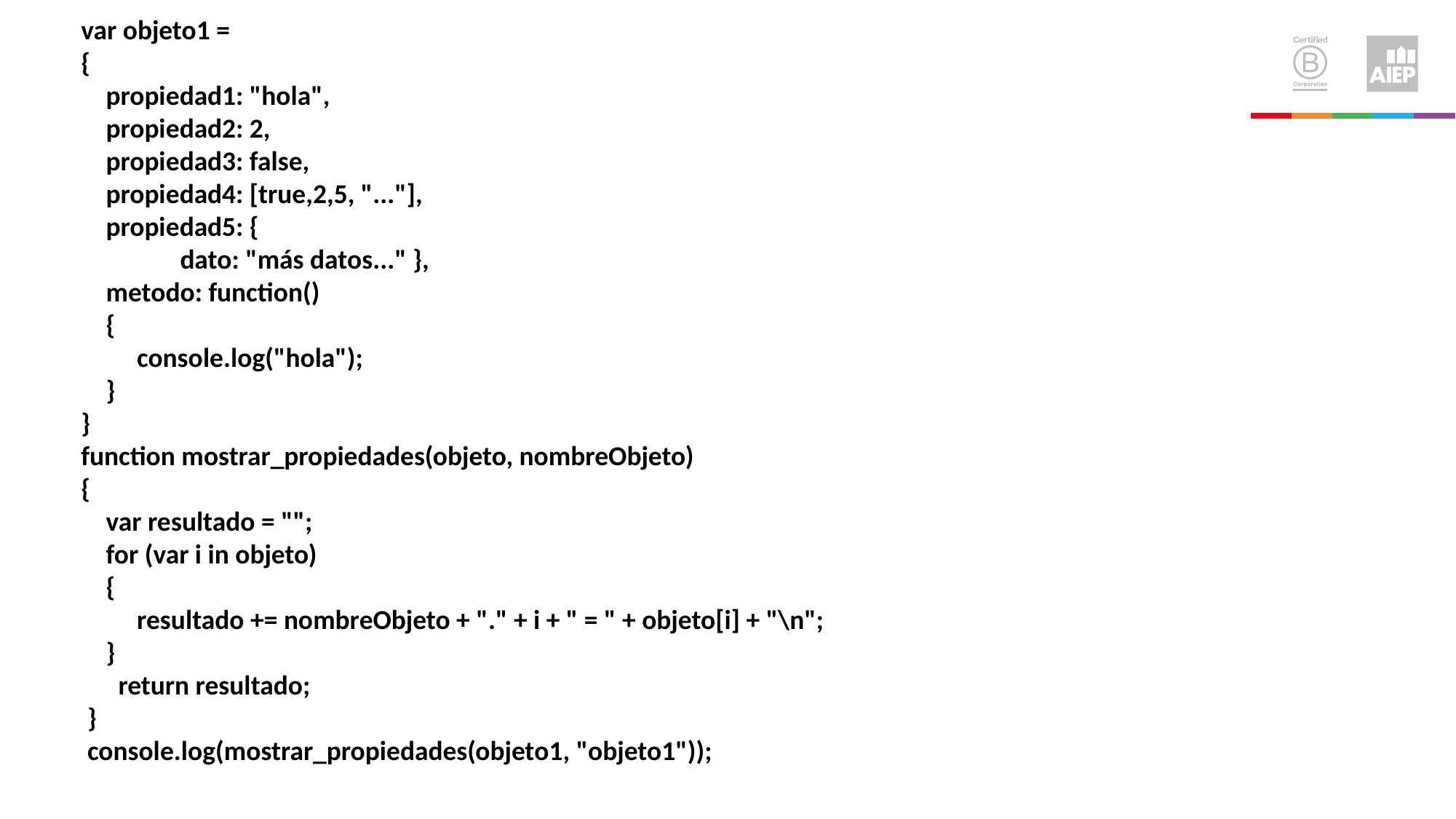

var objeto1 =
{
    propiedad1: "hola",
    propiedad2: 2,
    propiedad3: false,
    propiedad4: [true,2,5, "..."],
    propiedad5: {
                dato: "más datos..." },
    metodo: function()
    {
         console.log("hola");
    }
}
function mostrar_propiedades(objeto, nombreObjeto)
{
    var resultado = "";
    for (var i in objeto)
    {
         resultado += nombreObjeto + "." + i + " = " + objeto[i] + "\n";
    }
      return resultado;
 }
 console.log(mostrar_propiedades(objeto1, "objeto1"));